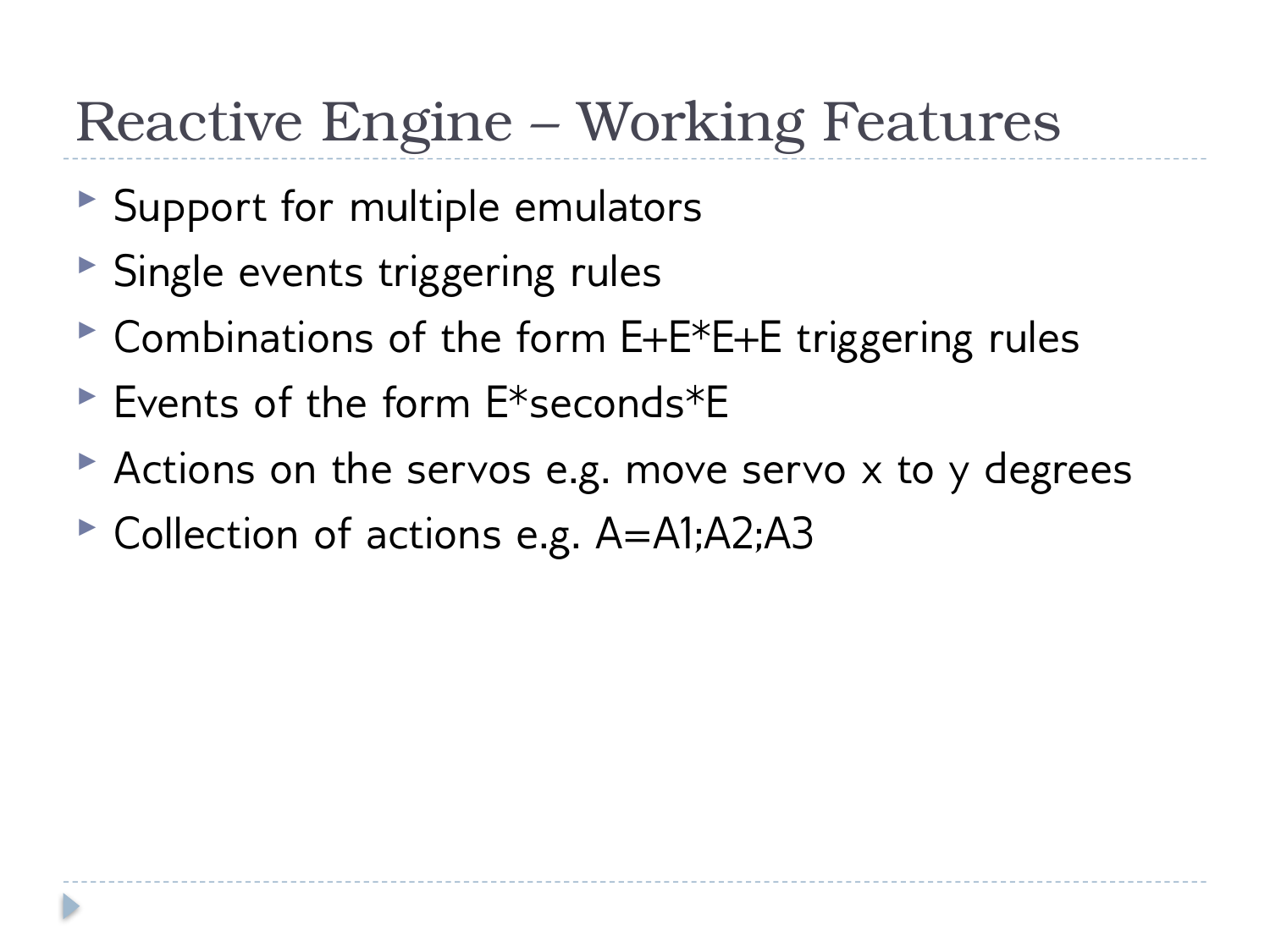

# Reactive Engine – Working Features
Support for multiple emulators
Single events triggering rules
Combinations of the form E+E*E+E triggering rules
Events of the form E*seconds*E
Actions on the servos e.g. move servo x to y degrees
Collection of actions e.g. A=A1;A2;A3